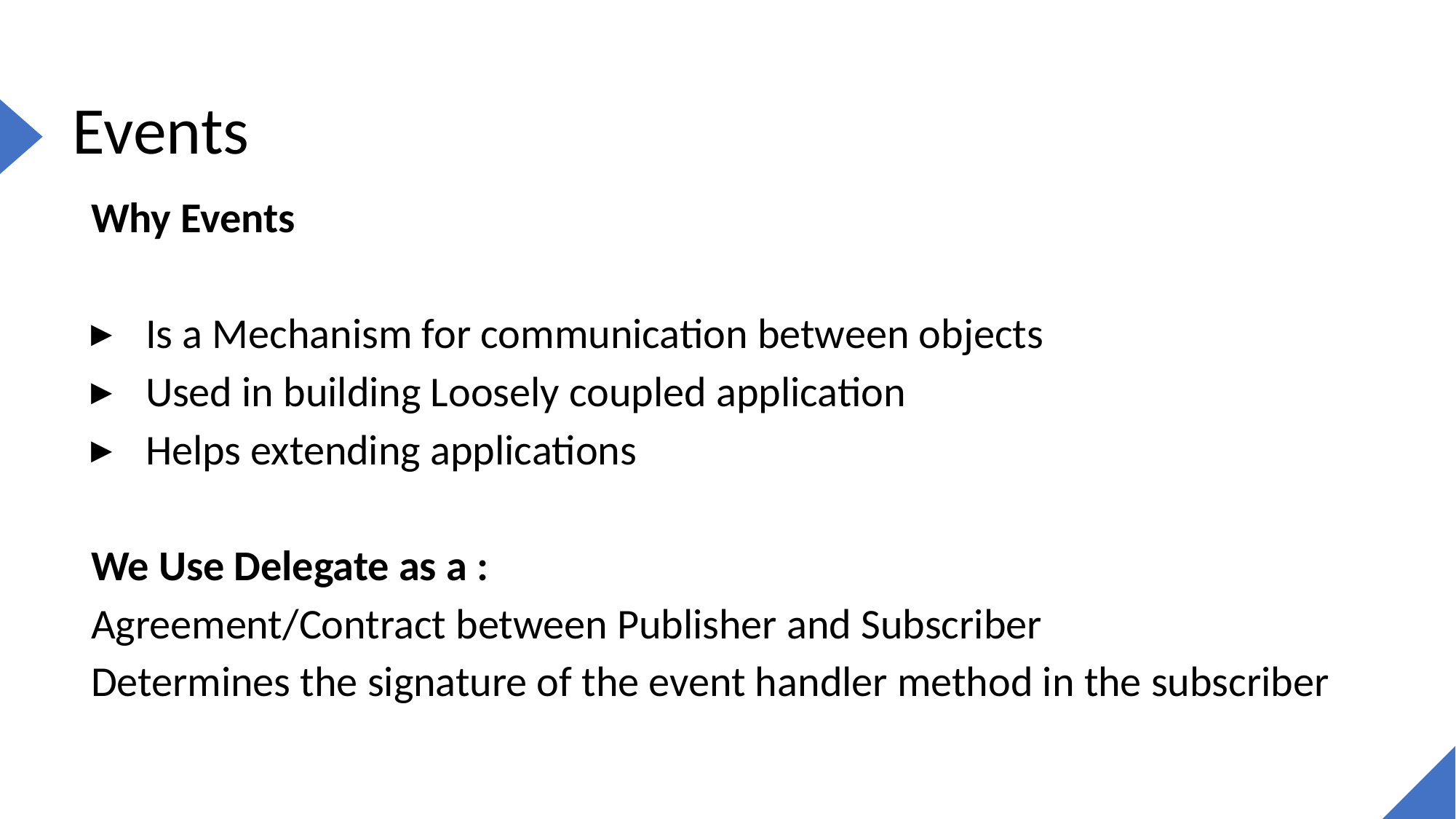

# Events
Why Events

Is a Mechanism for communication between objects
Used in building Loosely coupled application
Helps extending applications

We Use Delegate as a :
Agreement/Contract between Publisher and Subscriber
Determines the signature of the event handler method in the subscriber